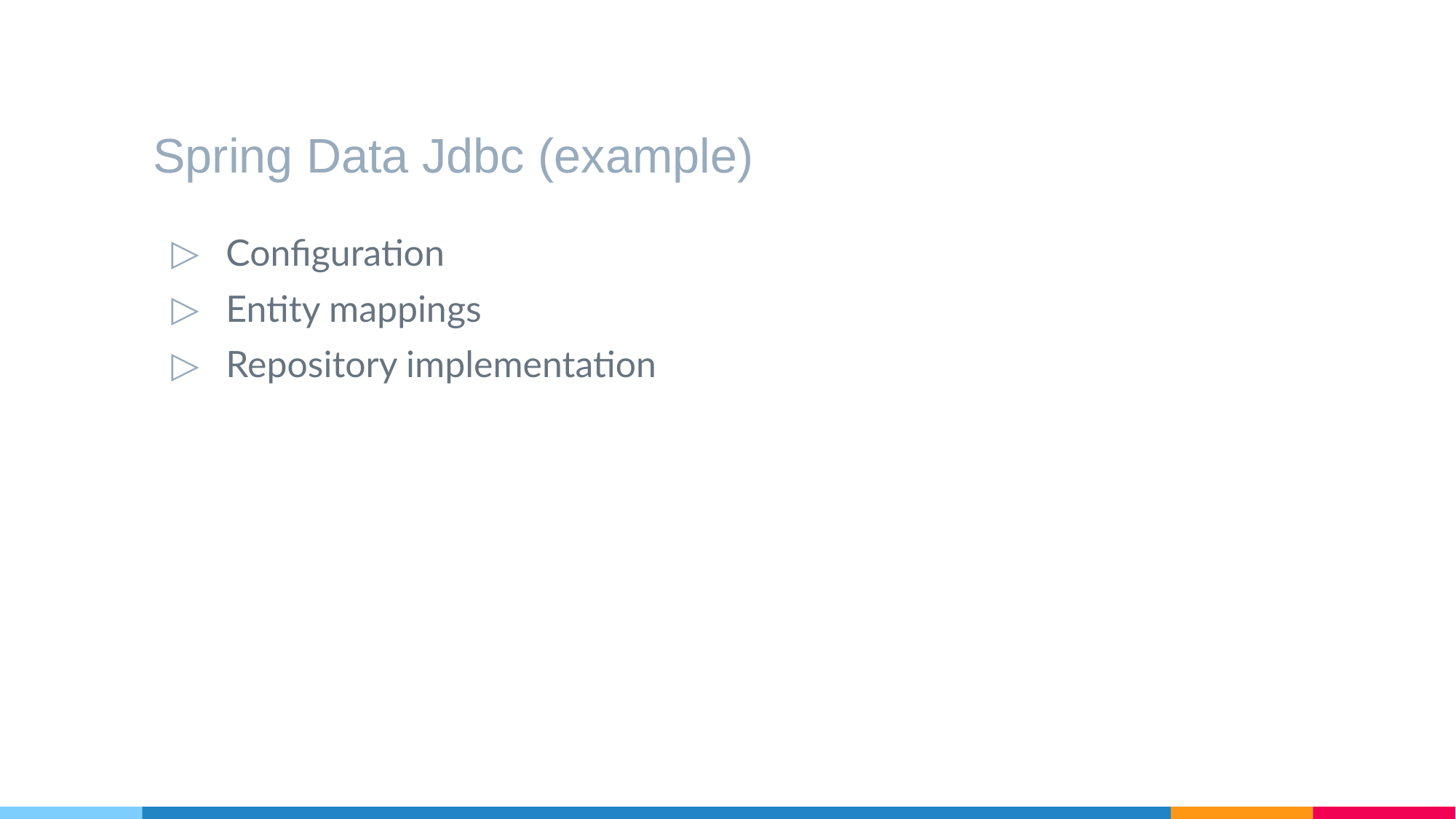

# Spring Data Jdbc (example)
Configuration
Entity mappings
Repository implementation